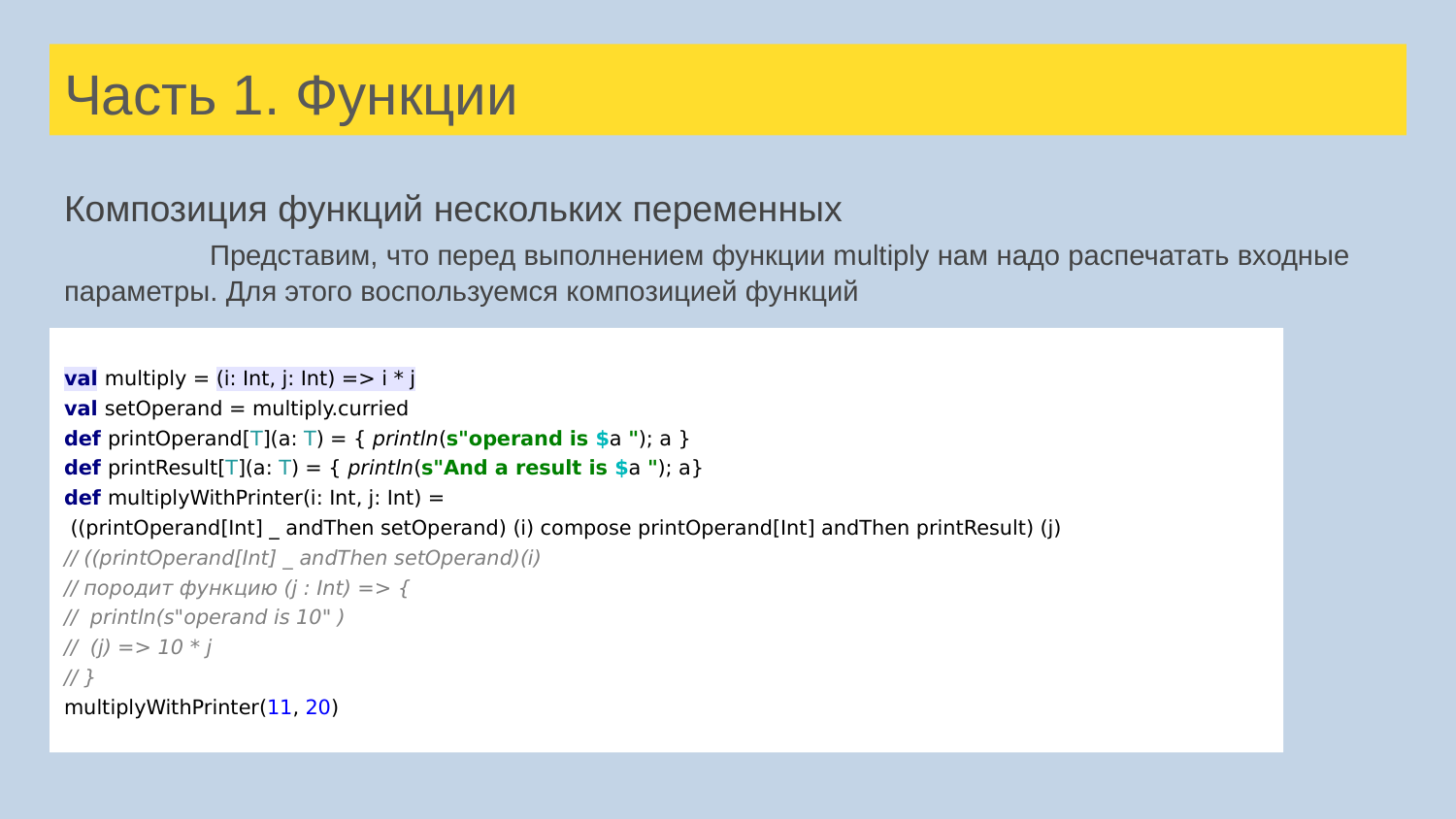

# Часть 1. Функции
Композиция функций нескольких переменных
	Представим, что перед выполнением функции multiply нам надо распечатать входные параметры. Для этого воспользуемся композицией функций

val multiply = (i: Int, j: Int) => i * j
val setOperand = multiply.curried
def printOperand[T](a: T) = { println(s"operand is $a "); a }
def printResult[T](a: T) = { println(s"And a result is $a "); a}
def multiplyWithPrinter(i: Int, j: Int) =
 ((printOperand[Int] _ andThen setOperand) (i) compose printOperand[Int] andThen printResult) (j)
// ((printOperand[Int] _ andThen setOperand)(i)
// породит функцию (j : Int) => {
//  println(s"operand is 10" )
//  (j) => 10 * j
// }
multiplyWithPrinter(11, 20)